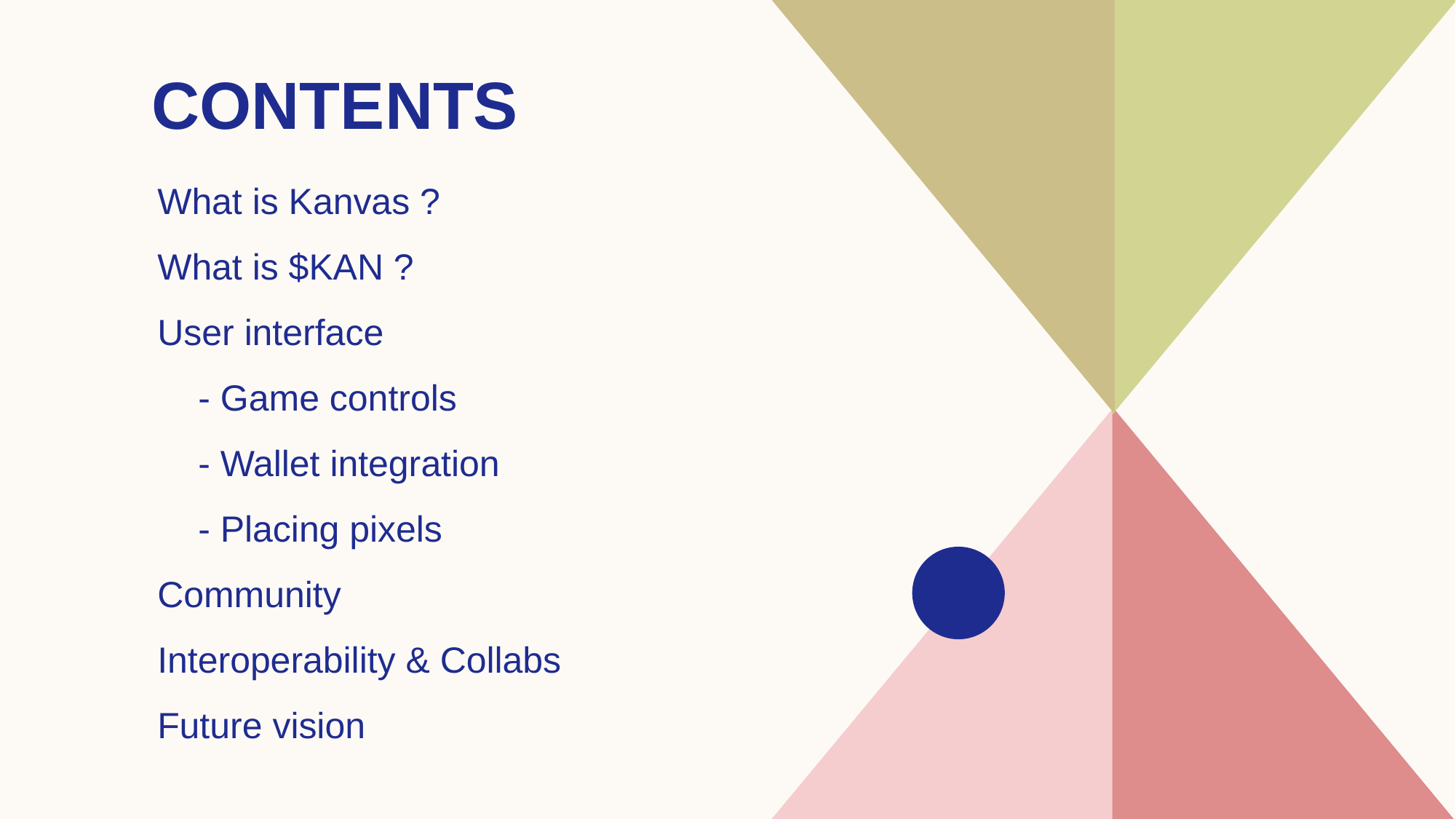

# Contents
What is Kanvas ?​
What is $KAN ?
User interface
    - Game controls
​    - Wallet integration​
    - Placing pixels
Community
Interoperability & Collabs
Future vision